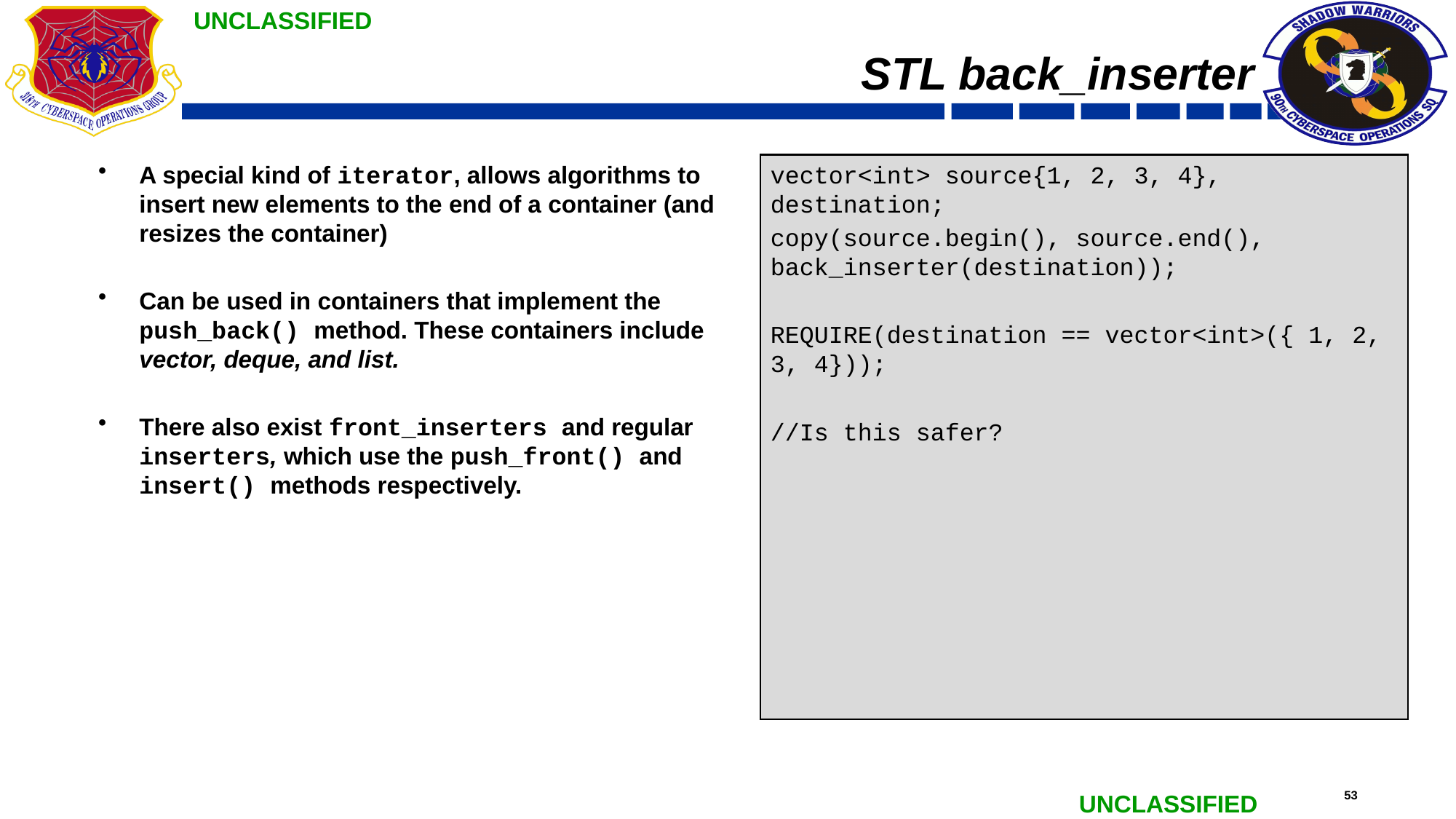

# STL back_inserter
A special kind of iterator, allows algorithms to insert new elements to the end of a container (and resizes the container)

Can be used in containers that implement the push_back() method. These containers include vector, deque, and list.

There also exist front_inserters and regular inserters, which use the push_front() and insert() methods respectively.
vector<int> source{1, 2, 3, 4}, destination;
copy(source.begin(), source.end(), back_inserter(destination));

REQUIRE(destination == vector<int>({ 1, 2, 3, 4}));

//Is this safer?